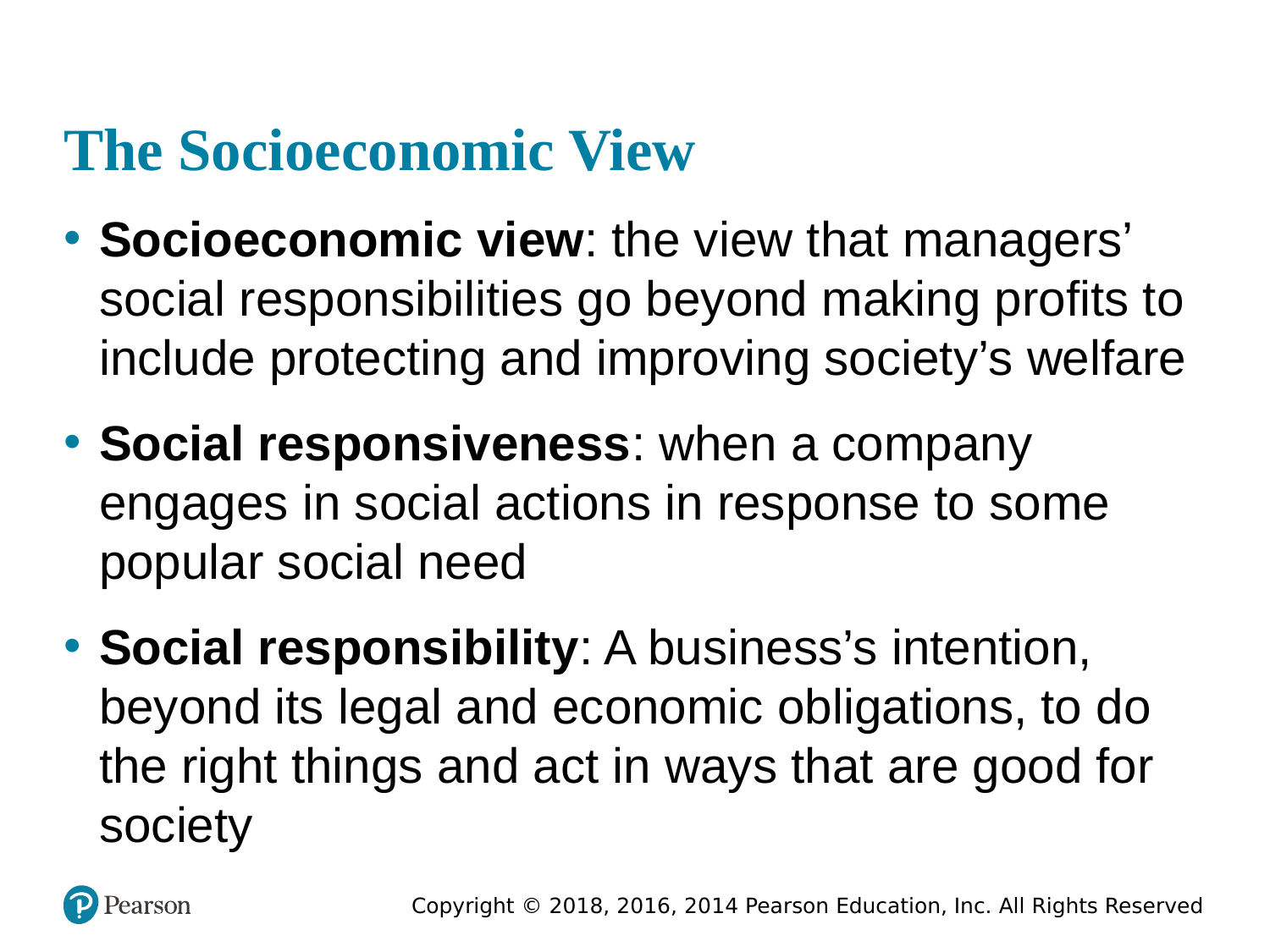

# The Socioeconomic View
Socioeconomic view: the view that managers’ social responsibilities go beyond making profits to include protecting and improving society’s welfare
Social responsiveness: when a company engages in social actions in response to some popular social need
Social responsibility: A business’s intention, beyond its legal and economic obligations, to do the right things and act in ways that are good for society